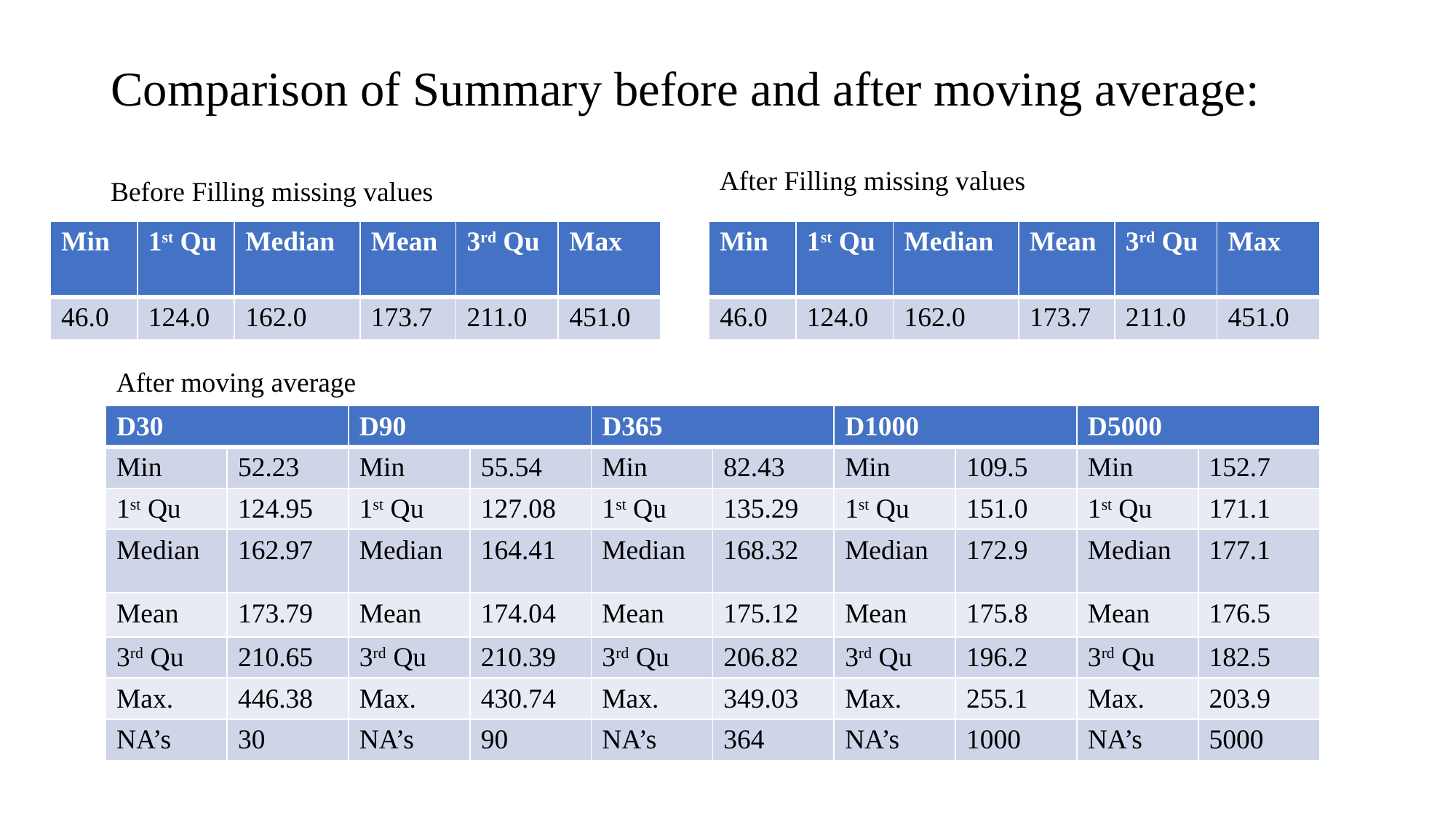

# Comparison of Summary before and after moving average:
After Filling missing values
Before Filling missing values
| Min | 1st Qu | Median | Mean | 3rd Qu | Max |
| --- | --- | --- | --- | --- | --- |
| 46.0 | 124.0 | 162.0 | 173.7 | 211.0 | 451.0 |
| Min | 1st Qu | Median | Mean | 3rd Qu | Max |
| --- | --- | --- | --- | --- | --- |
| 46.0 | 124.0 | 162.0 | 173.7 | 211.0 | 451.0 |
After moving average
| D30 |  | D90 |  | D365 |  | D1000 |  | D5000 |  |
| --- | --- | --- | --- | --- | --- | --- | --- | --- | --- |
| Min | 52.23 | Min | 55.54 | Min | 82.43 | Min | 109.5 | Min | 152.7 |
| 1st Qu | 124.95 | 1st Qu | 127.08 | 1st Qu | 135.29 | 1st Qu | 151.0 | 1st Qu | 171.1 |
| Median | 162.97 | Median | 164.41 | Median | 168.32 | Median | 172.9 | Median | 177.1 |
| Mean | 173.79 | Mean | 174.04 | Mean | 175.12 | Mean | 175.8 | Mean | 176.5 |
| 3rd Qu | 210.65 | 3rd Qu | 210.39 | 3rd Qu | 206.82 | 3rd Qu | 196.2 | 3rd Qu | 182.5 |
| Max. | 446.38 | Max. | 430.74 | Max. | 349.03 | Max. | 255.1 | Max. | 203.9 |
| NA’s | 30 | NA’s | 90 | NA’s | 364 | NA’s | 1000 | NA’s | 5000 |